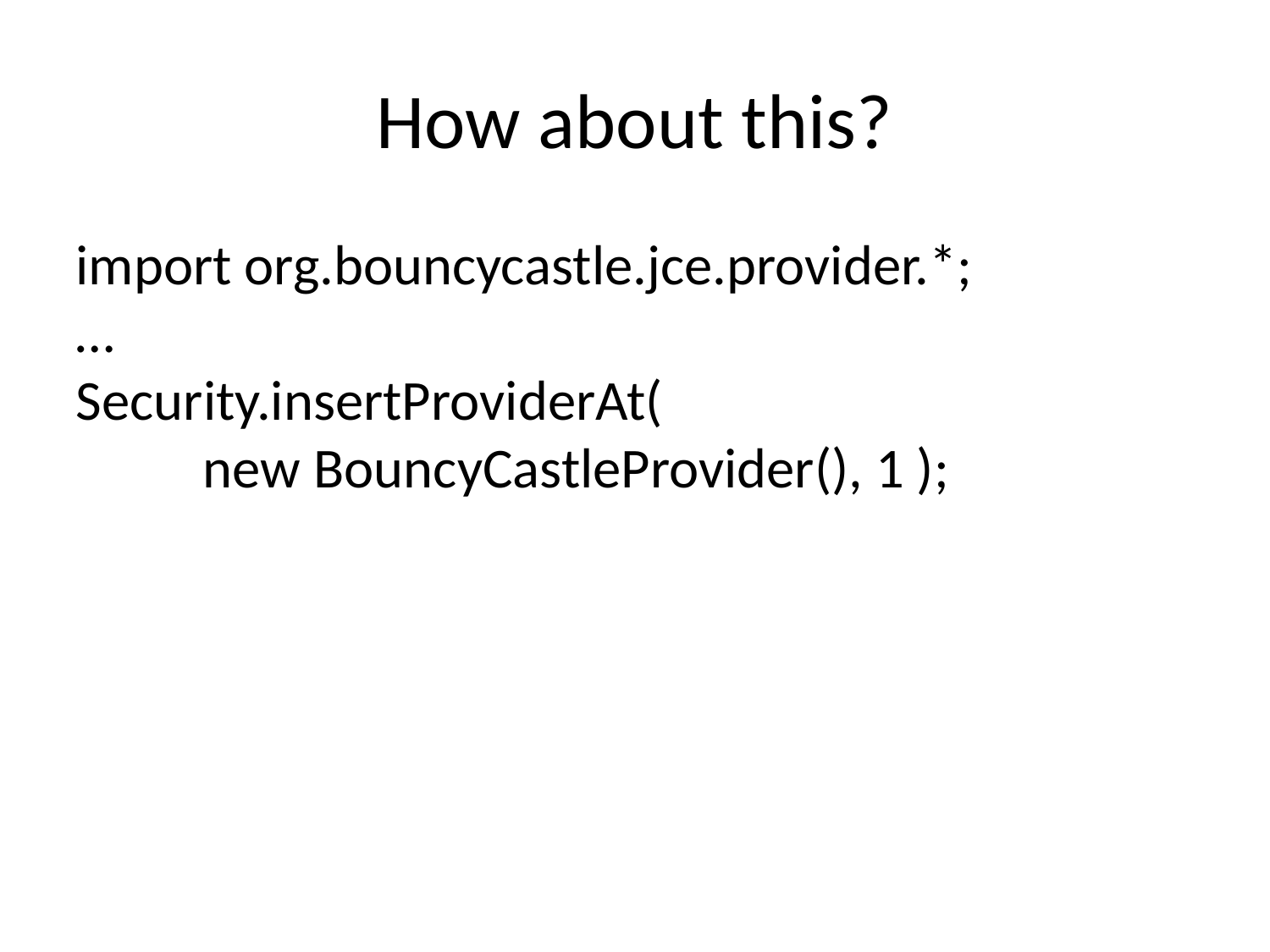

How about this?
import org.bouncycastle.jce.provider.*;
…
Security.insertProviderAt(
	new BouncyCastleProvider(), 1 );